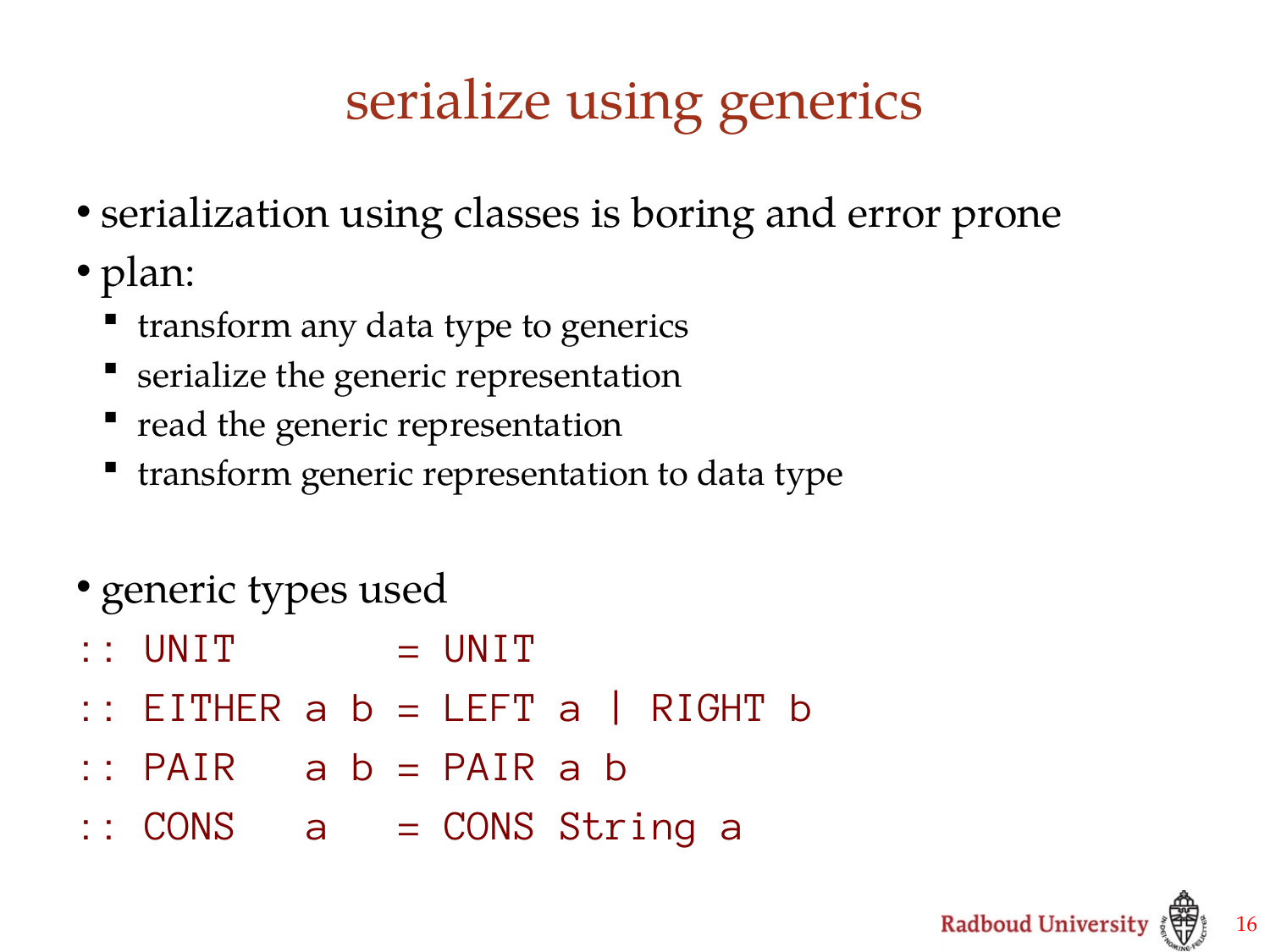

# serialize using generics
serialization using classes is boring and error prone
plan:
transform any data type to generics
serialize the generic representation
read the generic representation
transform generic representation to data type

generic types used
:: UNIT       = UNIT
:: EITHER a b = LEFT a | RIGHT b
:: PAIR   a b = PAIR a b
:: CONS   a   = CONS String a
16